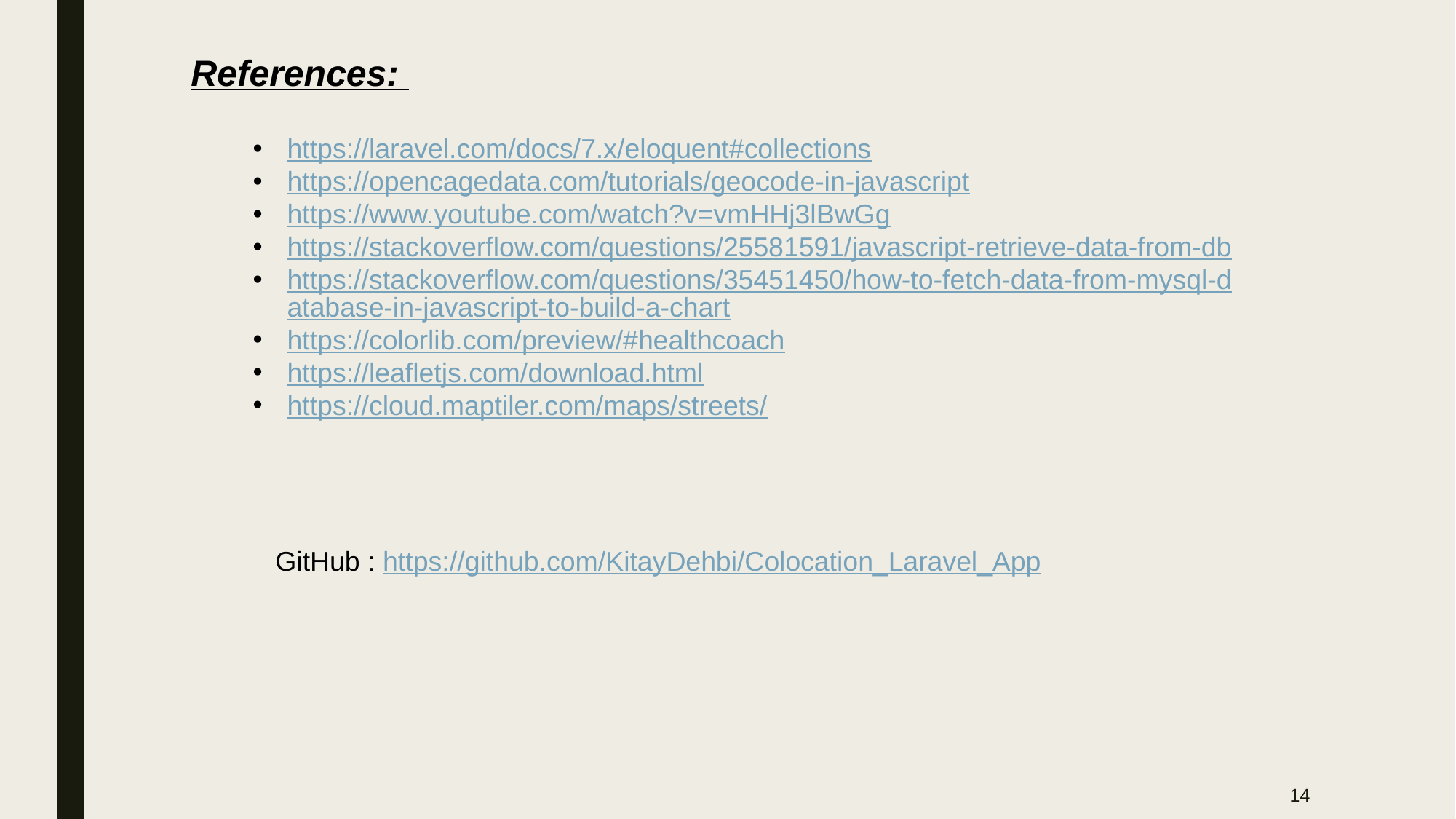

References:
https://laravel.com/docs/7.x/eloquent#collections
https://opencagedata.com/tutorials/geocode-in-javascript
https://www.youtube.com/watch?v=vmHHj3lBwGg
https://stackoverflow.com/questions/25581591/javascript-retrieve-data-from-db
https://stackoverflow.com/questions/35451450/how-to-fetch-data-from-mysql-database-in-javascript-to-build-a-chart
https://colorlib.com/preview/#healthcoach
https://leafletjs.com/download.html
https://cloud.maptiler.com/maps/streets/
GitHub : https://github.com/KitayDehbi/Colocation_Laravel_App
14